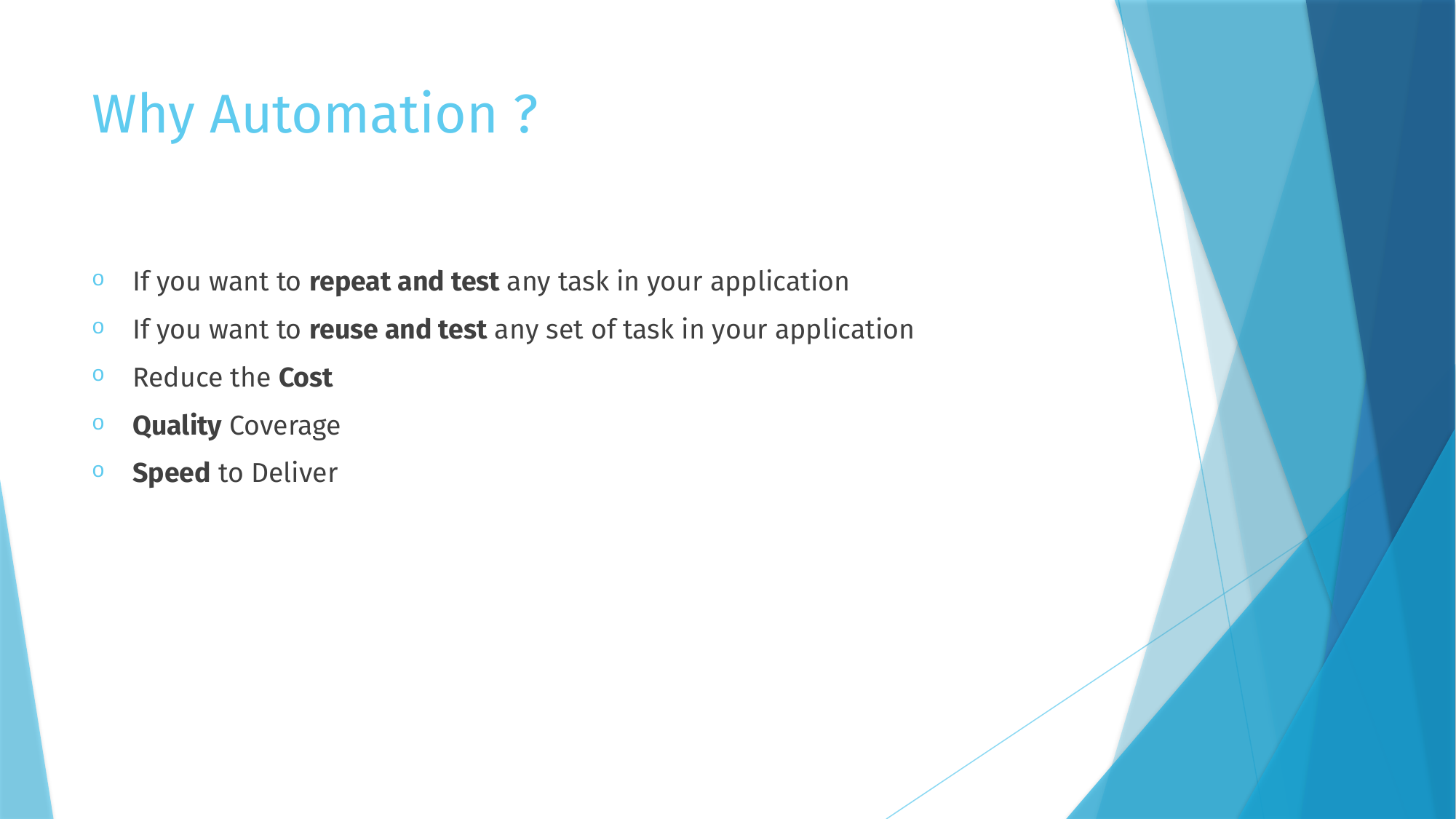

# Why Automation ?
If you want to repeat and test any task in your application
If you want to reuse and test any set of task in your application
Reduce the Cost
Quality Coverage
Speed to Deliver